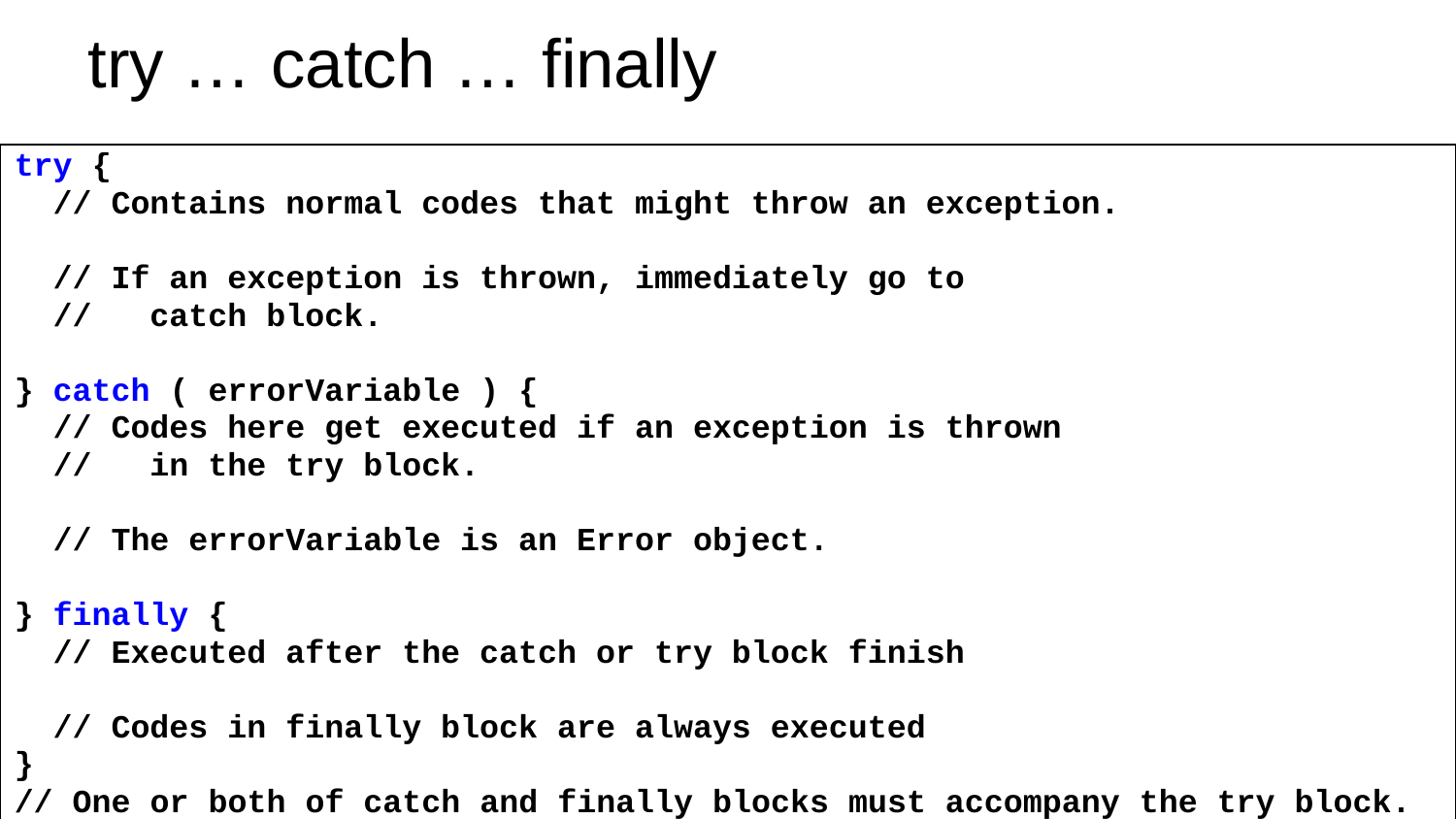

try … catch … finally
try {
  // Contains normal codes that might throw an exception.

  // If an exception is thrown, immediately go to
  //   catch block.

} catch ( errorVariable ) {
  // Codes here get executed if an exception is thrown
  //   in the try block.

  // The errorVariable is an Error object.

} finally {
  // Executed after the catch or try block finish

  // Codes in finally block are always executed
}
// One or both of catch and finally blocks must accompany the try block.